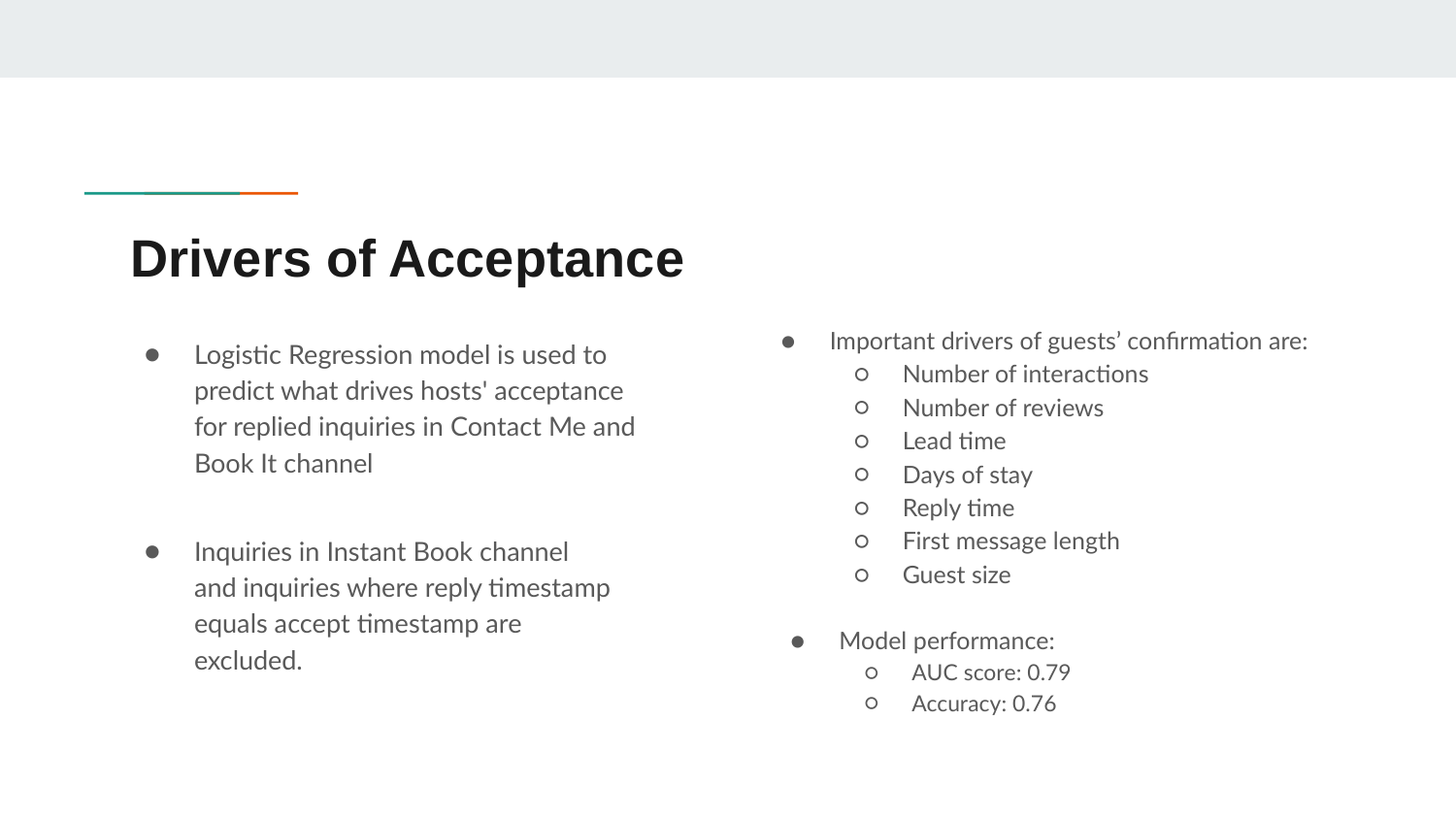

# Drivers of Acceptance
Important drivers of guests’ confirmation are:
Number of interactions
Number of reviews
Lead time
Days of stay
Reply time
First message length
Guest size

Logistic Regression model is used to predict what drives hosts' acceptance for replied inquiries in Contact Me and Book It channel

Inquiries in Instant Book channel and inquiries where reply timestamp equals accept timestamp are excluded.

Model performance:
AUC score: 0.79
Accuracy: 0.76